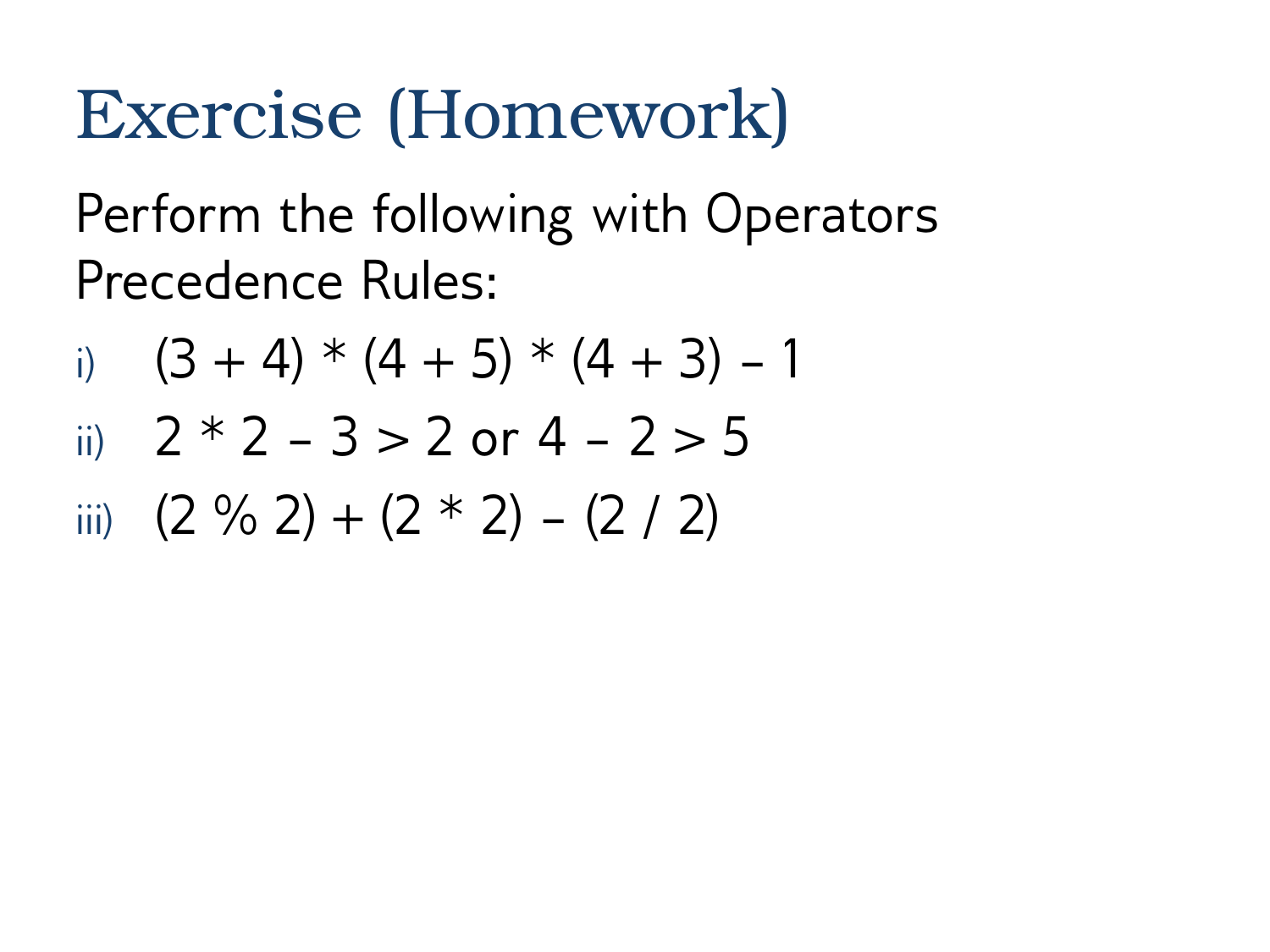

# Exercise (Homework)
Perform the following with Operators Precedence Rules:
(3 + 4) * (4 + 5) * (4 + 3) – 1
2 * 2 – 3 > 2 or 4 – 2 > 5
(2 % 2) + (2 * 2) – (2 / 2)